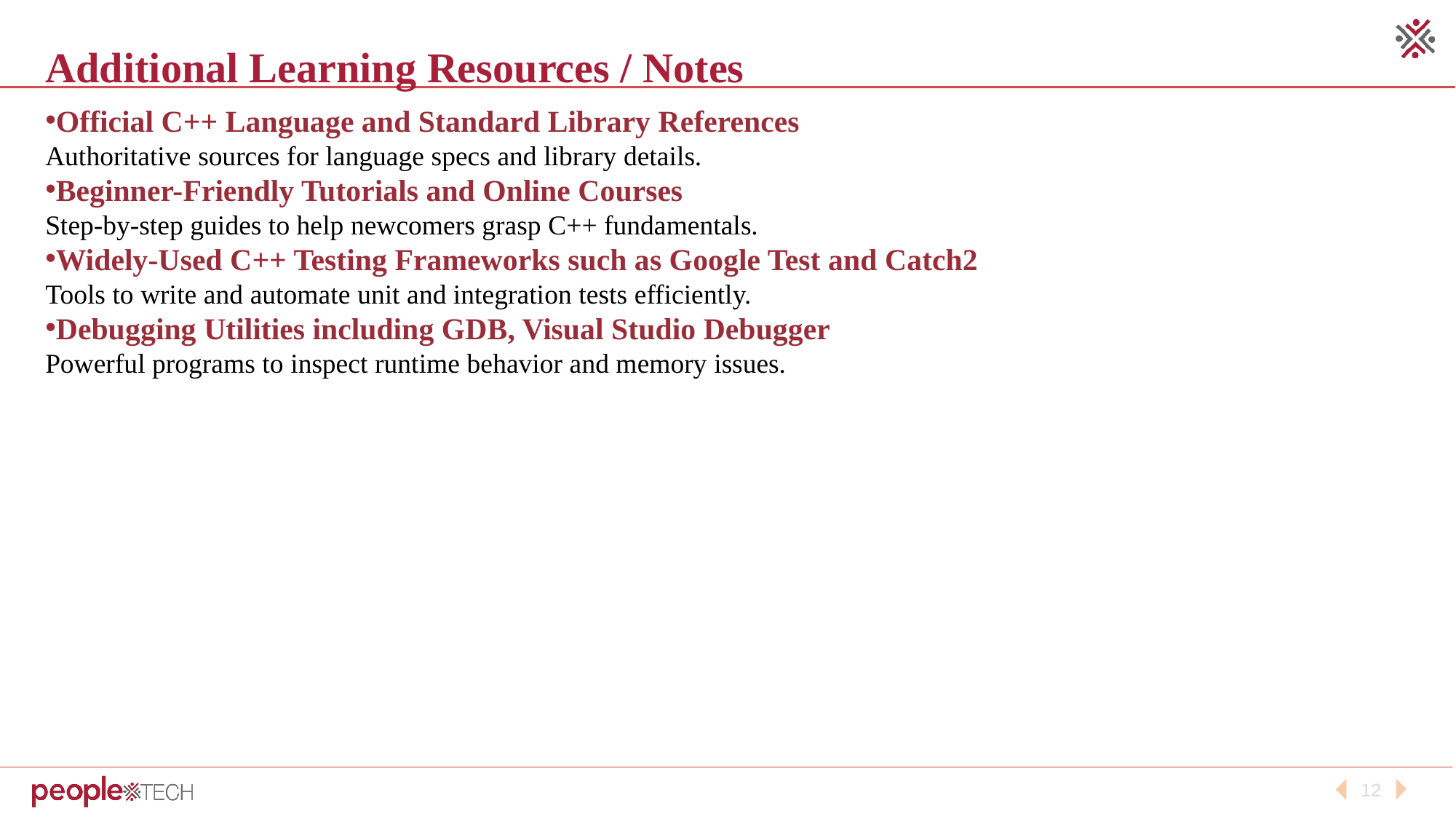

Additional Learning Resources / Notes

Official C++ Language and Standard Library References
Authoritative sources for language specs and library details.
Beginner-Friendly Tutorials and Online Courses
Step-by-step guides to help newcomers grasp C++ fundamentals.
Widely-Used C++ Testing Frameworks such as Google Test and Catch2
Tools to write and automate unit and integration tests efficiently.
Debugging Utilities including GDB, Visual Studio Debugger
Powerful programs to inspect runtime behavior and memory issues.